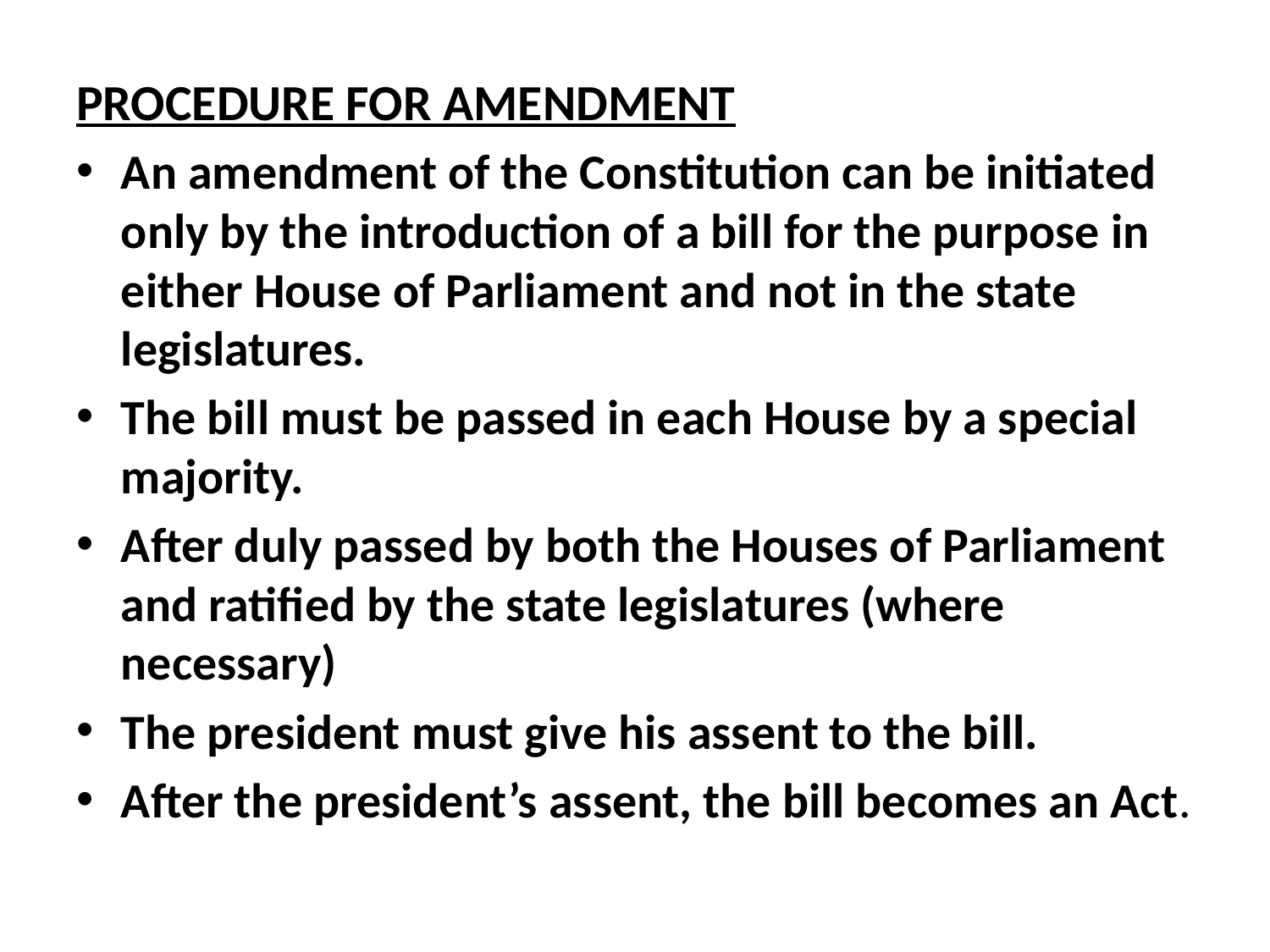

PROCEDURE FOR AMENDMENT
An amendment of the Constitution can be initiated only by the introduction of a bill for the purpose in either House of Parliament and not in the state legislatures.
The bill must be passed in each House by a special majority.
After duly passed by both the Houses of Parliament and ratified by the state legislatures (where necessary)
The president must give his assent to the bill.
After the president’s assent, the bill becomes an Act.